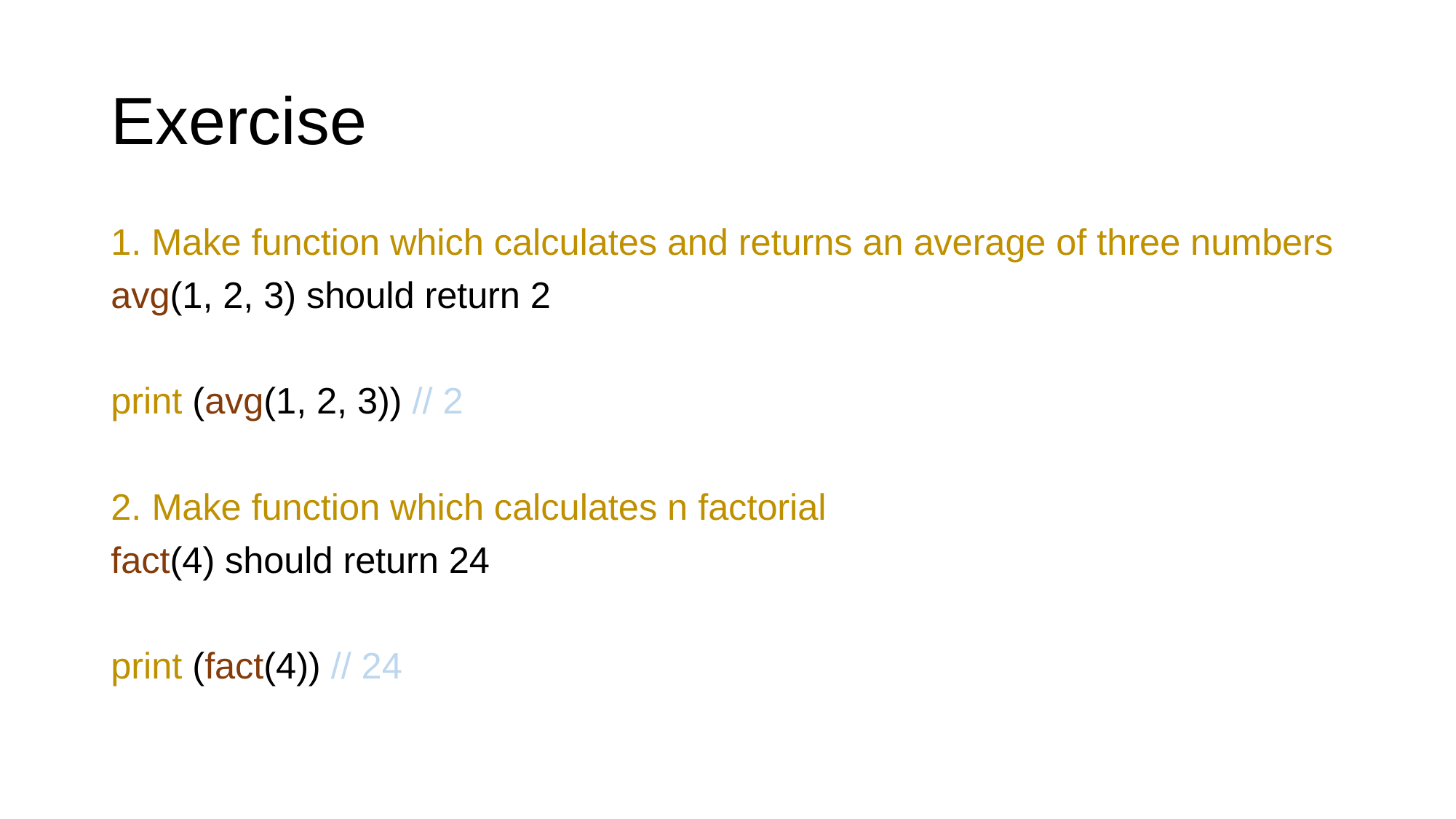

# Exercise
1. Make function which calculates and returns an average of three numbers
avg(1, 2, 3) should return 2

print (avg(1, 2, 3)) // 2

2. Make function which calculates n factorial
fact(4) should return 24

print (fact(4)) // 24